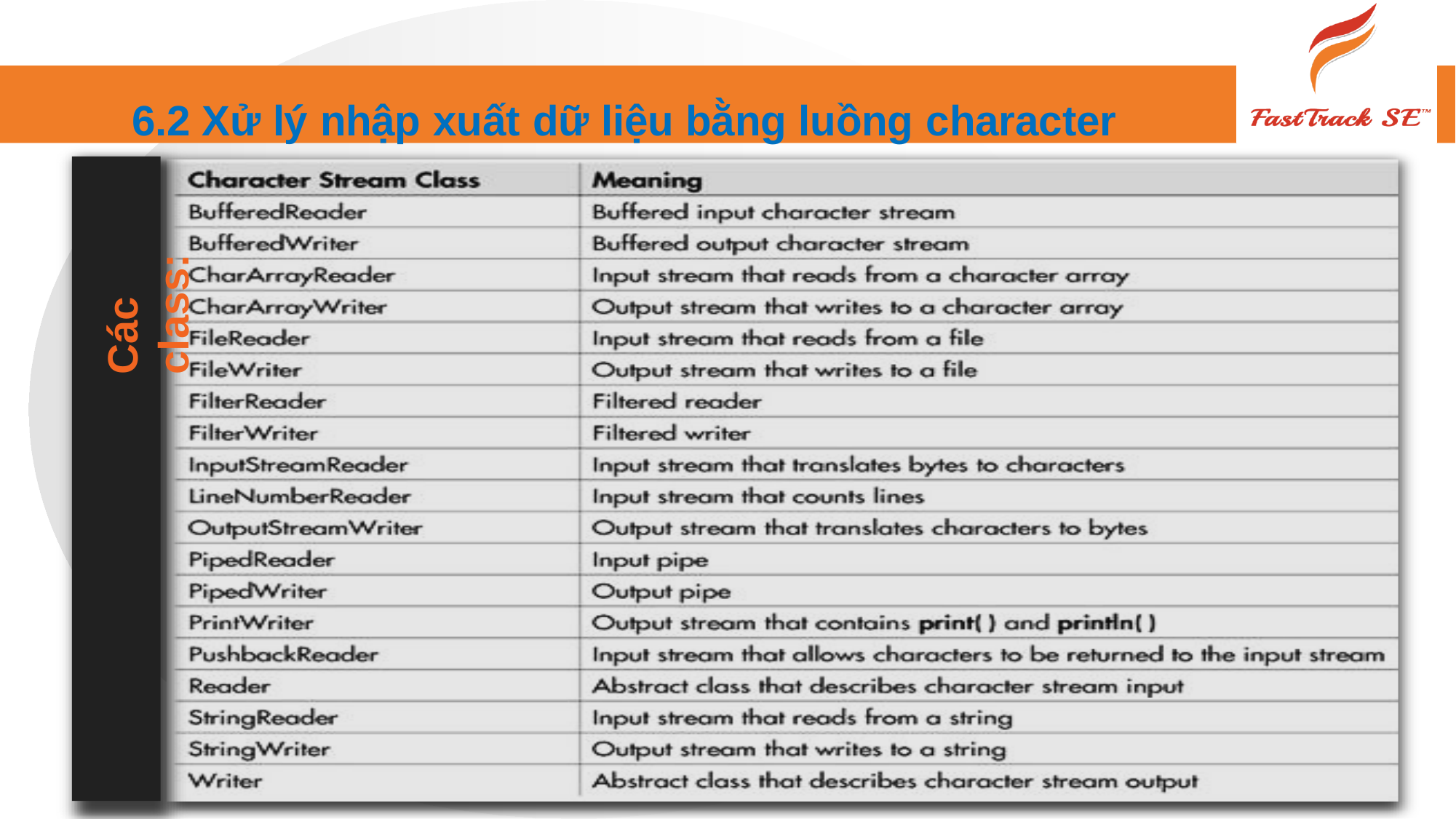

6.2 Xử lý nhập xuất dữ liệu bằng luồng character

27

Các class: